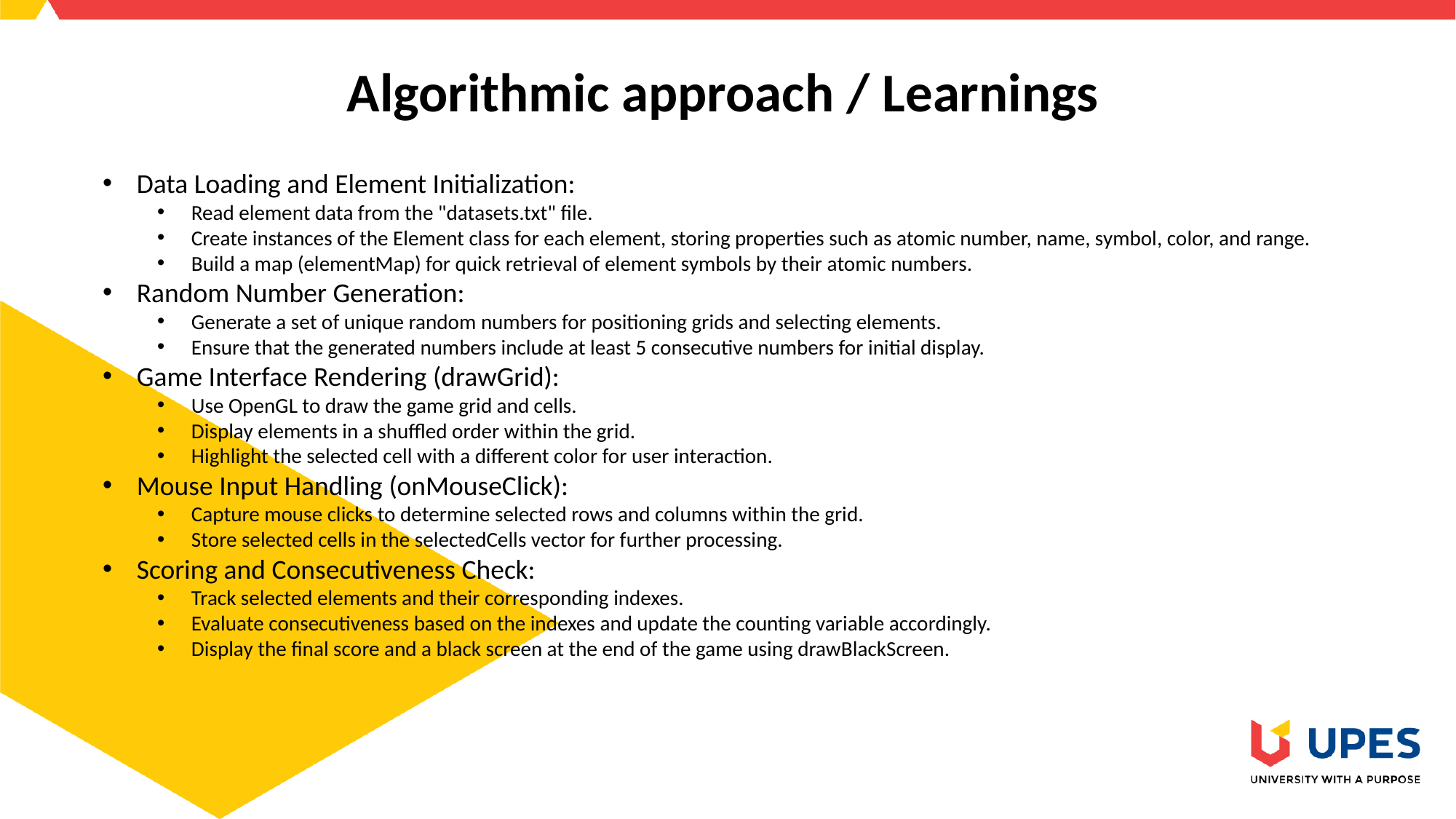

# Algorithmic approach / Learnings
Data Loading and Element Initialization:
Read element data from the "datasets.txt" file.
Create instances of the Element class for each element, storing properties such as atomic number, name, symbol, color, and range.
Build a map (elementMap) for quick retrieval of element symbols by their atomic numbers.
Random Number Generation:
Generate a set of unique random numbers for positioning grids and selecting elements.
Ensure that the generated numbers include at least 5 consecutive numbers for initial display.
Game Interface Rendering (drawGrid):
Use OpenGL to draw the game grid and cells.
Display elements in a shuffled order within the grid.
Highlight the selected cell with a different color for user interaction.
Mouse Input Handling (onMouseClick):
Capture mouse clicks to determine selected rows and columns within the grid.
Store selected cells in the selectedCells vector for further processing.
Scoring and Consecutiveness Check:
Track selected elements and their corresponding indexes.
Evaluate consecutiveness based on the indexes and update the counting variable accordingly.
Display the final score and a black screen at the end of the game using drawBlackScreen.